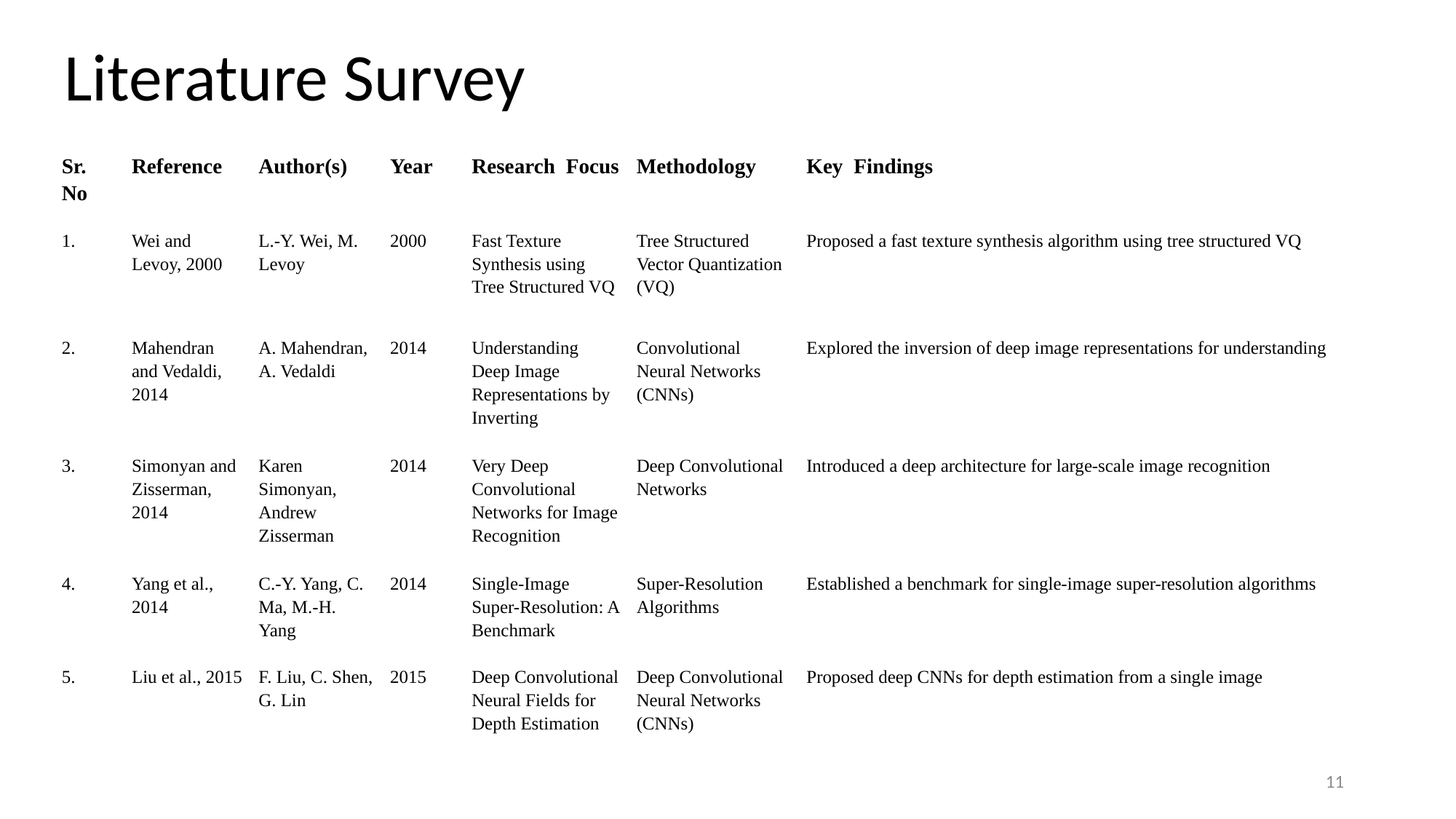

# Literature Survey
| Sr. No | Reference | Author(s) | Year | Research Focus | Methodology | Key Findings |
| --- | --- | --- | --- | --- | --- | --- |
| 1. | Wei and Levoy, 2000 | L.-Y. Wei, M. Levoy | 2000 | Fast Texture Synthesis using Tree Structured VQ | Tree Structured Vector Quantization (VQ) | Proposed a fast texture synthesis algorithm using tree structured VQ |
| 2. | Mahendran and Vedaldi, 2014 | A. Mahendran, A. Vedaldi | 2014 | Understanding Deep Image Representations by Inverting | Convolutional Neural Networks (CNNs) | Explored the inversion of deep image representations for understanding |
| 3. | Simonyan and Zisserman, 2014 | Karen Simonyan, Andrew Zisserman | 2014 | Very Deep Convolutional Networks for Image Recognition | Deep Convolutional Networks | Introduced a deep architecture for large-scale image recognition |
| 4. | Yang et al., 2014 | C.-Y. Yang, C. Ma, M.-H. Yang | 2014 | Single-Image Super-Resolution: A Benchmark | Super-Resolution Algorithms | Established a benchmark for single-image super-resolution algorithms |
| 5. | Liu et al., 2015 | F. Liu, C. Shen, G. Lin | 2015 | Deep Convolutional Neural Fields for Depth Estimation | Deep Convolutional Neural Networks (CNNs) | Proposed deep CNNs for depth estimation from a single image |
11